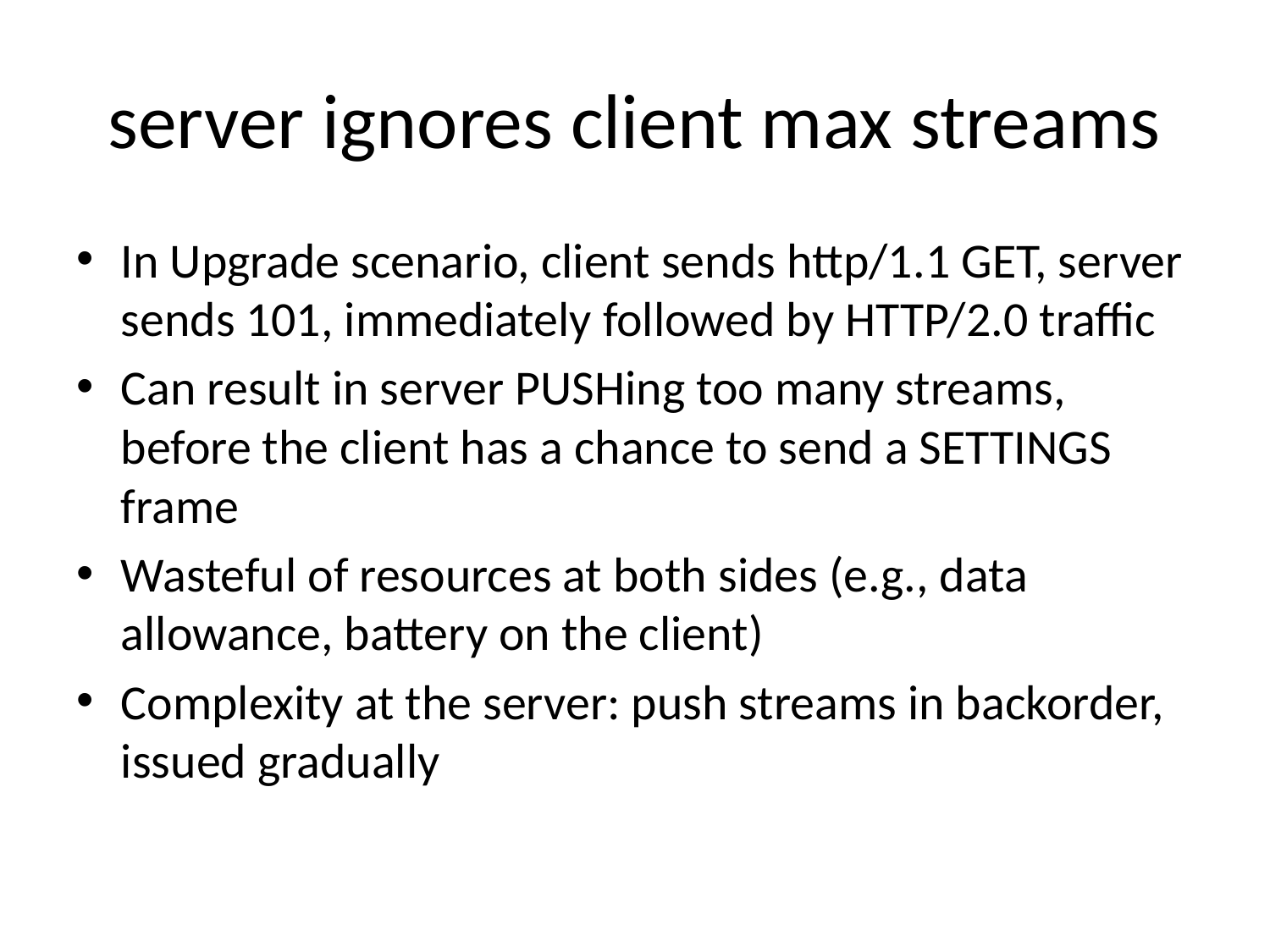

# server ignores client max streams
In Upgrade scenario, client sends http/1.1 GET, server sends 101, immediately followed by HTTP/2.0 traffic
Can result in server PUSHing too many streams, before the client has a chance to send a SETTINGS frame
Wasteful of resources at both sides (e.g., data allowance, battery on the client)
Complexity at the server: push streams in backorder, issued gradually